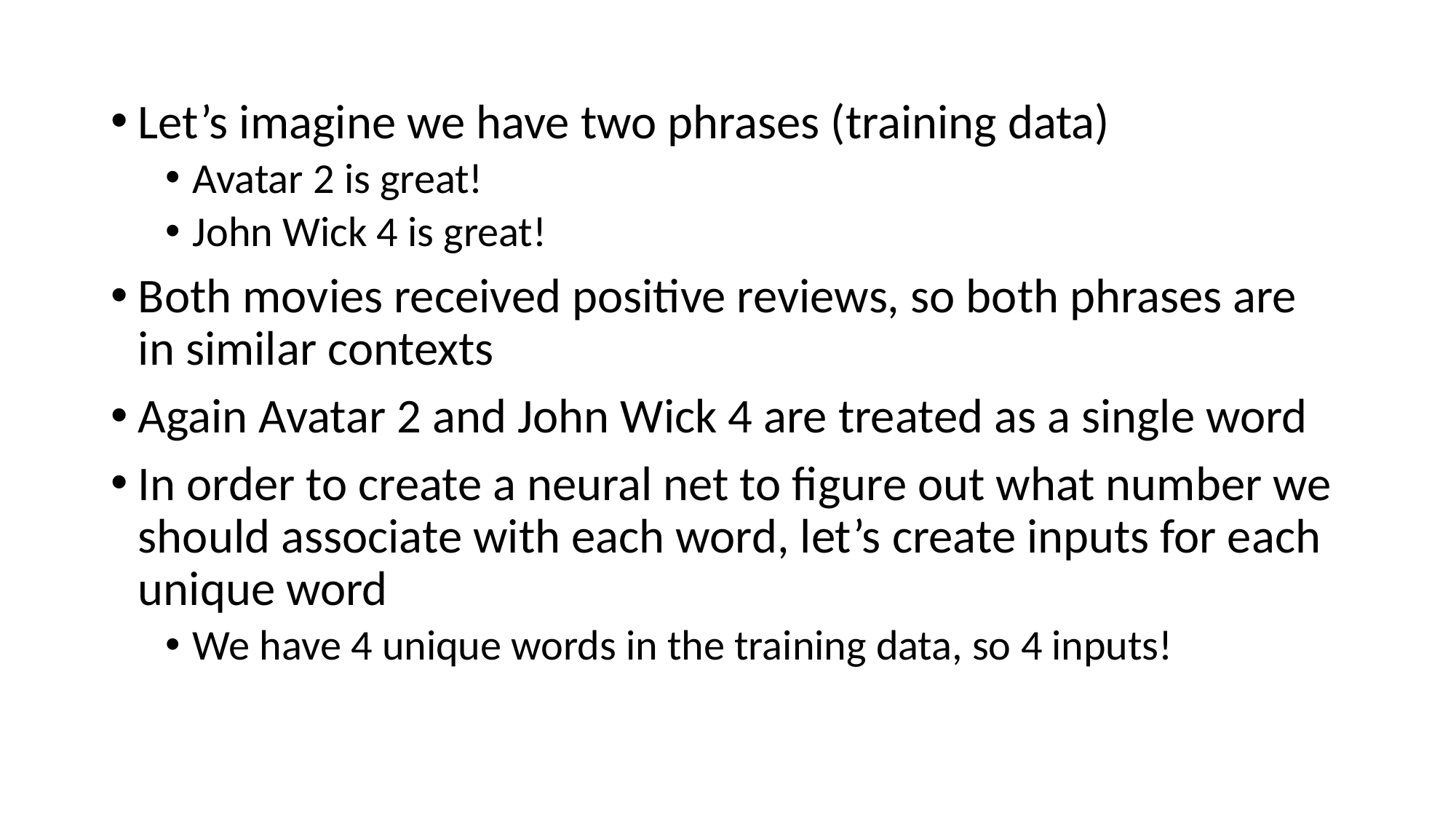

Let’s imagine we have two phrases (training data)
Avatar 2 is great!
John Wick 4 is great!
Both movies received positive reviews, so both phrases are in similar contexts
Again Avatar 2 and John Wick 4 are treated as a single word
In order to create a neural net to figure out what number we should associate with each word, let’s create inputs for each unique word
We have 4 unique words in the training data, so 4 inputs!